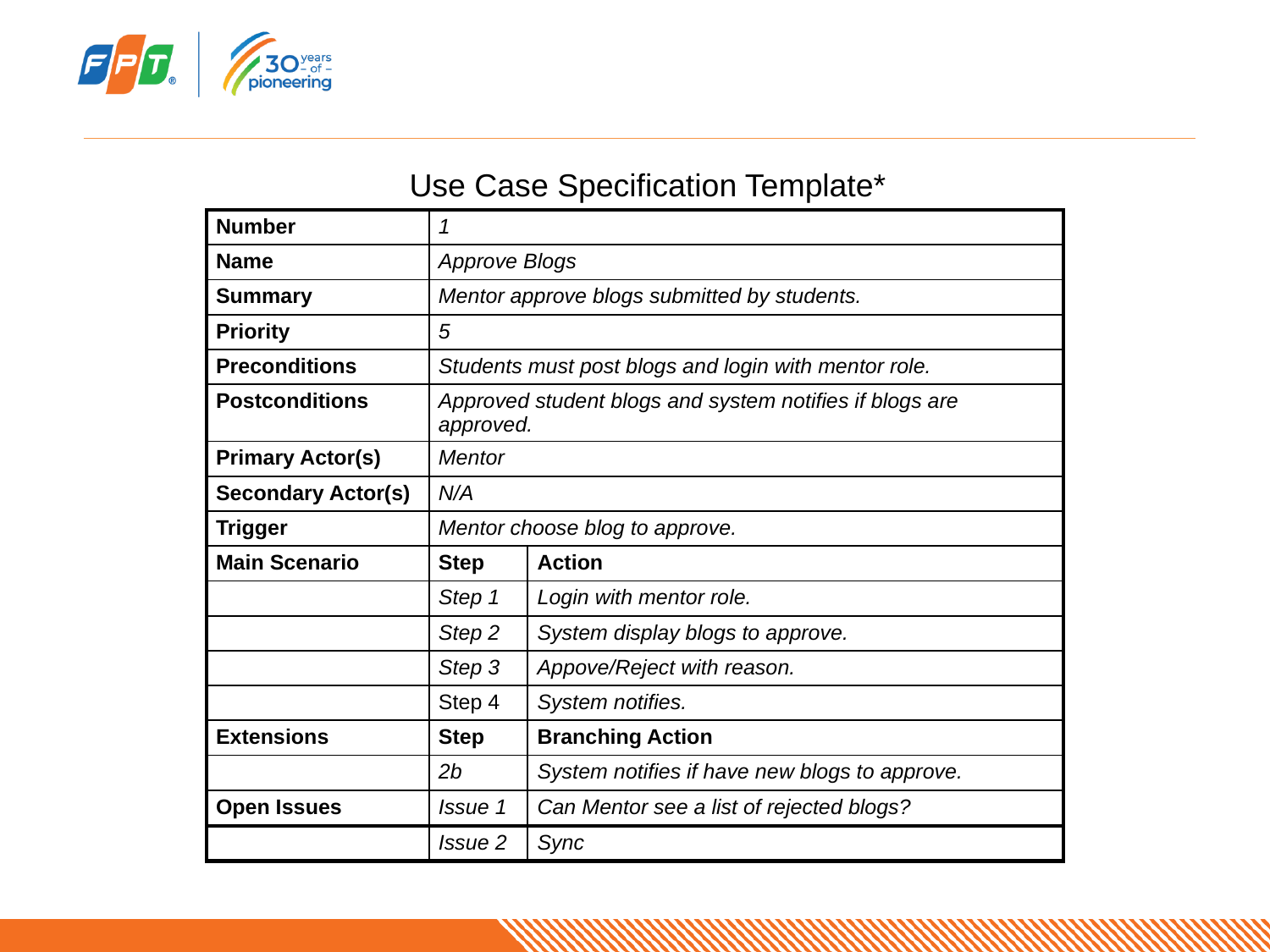

Use Case Specification Template*
| Number | 1 |  |
| --- | --- | --- |
| Name | Approve Blogs |  |
| Summary | Mentor approve blogs submitted by students. |  |
| Priority | 5 |  |
| Preconditions | Students must post blogs and login with mentor role. |  |
| Postconditions | Approved student blogs and system notifies if blogs are approved. |  |
| Primary Actor(s) | Mentor |  |
| Secondary Actor(s) | N/A |  |
| Trigger | Mentor choose blog to approve. |  |
| Main Scenario | Step | Action |
|  | Step 1 | Login with mentor role. |
|  | Step 2 | System display blogs to approve. |
|  | Step 3 | Appove/Reject with reason. |
|  | Step 4 | System notifies. |
| Extensions | Step | Branching Action |
|  | 2b | System notifies if have new blogs to approve. |
| Open Issues | Issue 1 | Can Mentor see a list of rejected blogs? |
|  | Issue 2 | Sync |
11